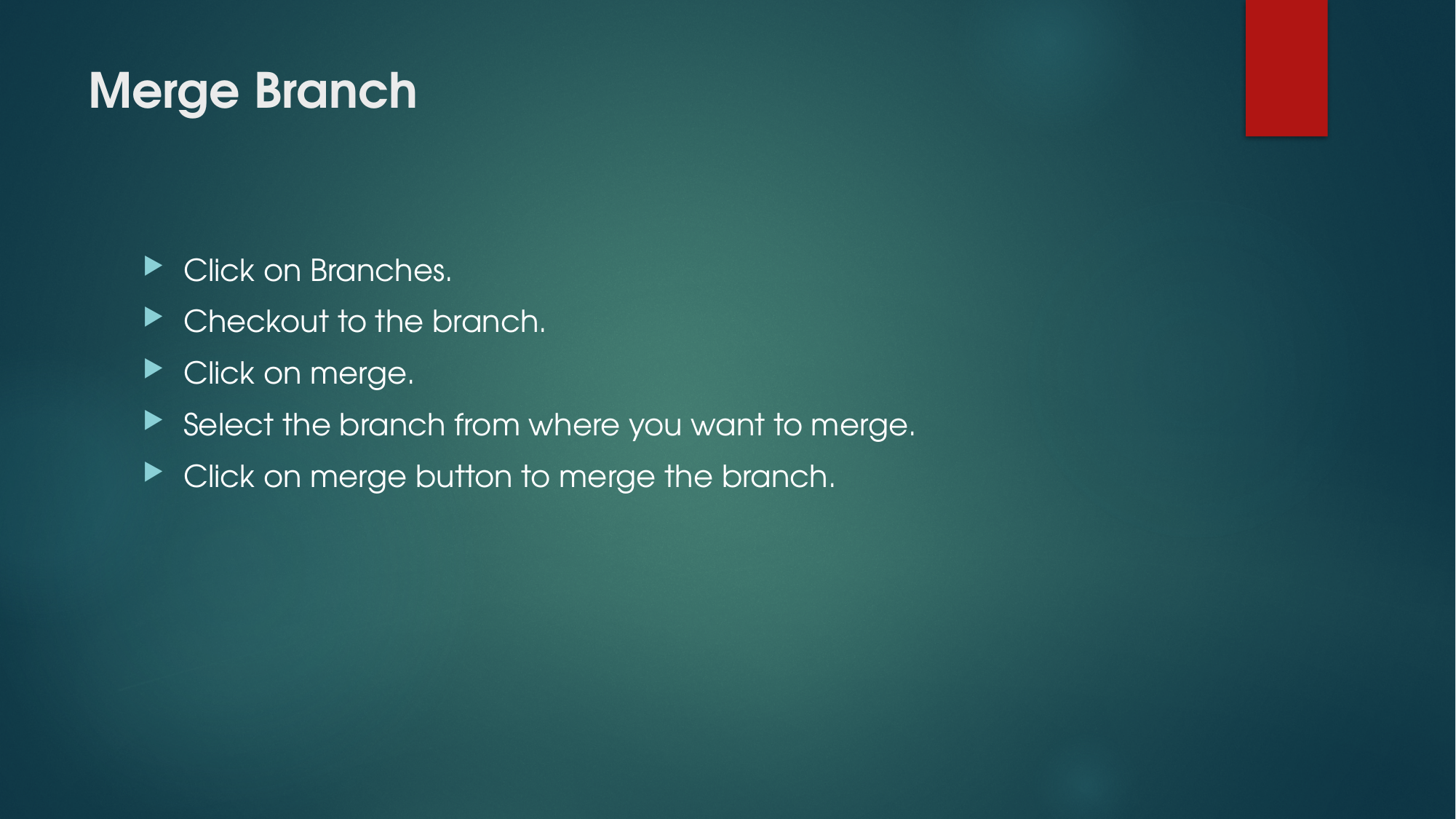

# Merge Branch
Click on Branches.
Checkout to the branch.
Click on merge.
Select the branch from where you want to merge.
Click on merge button to merge the branch.